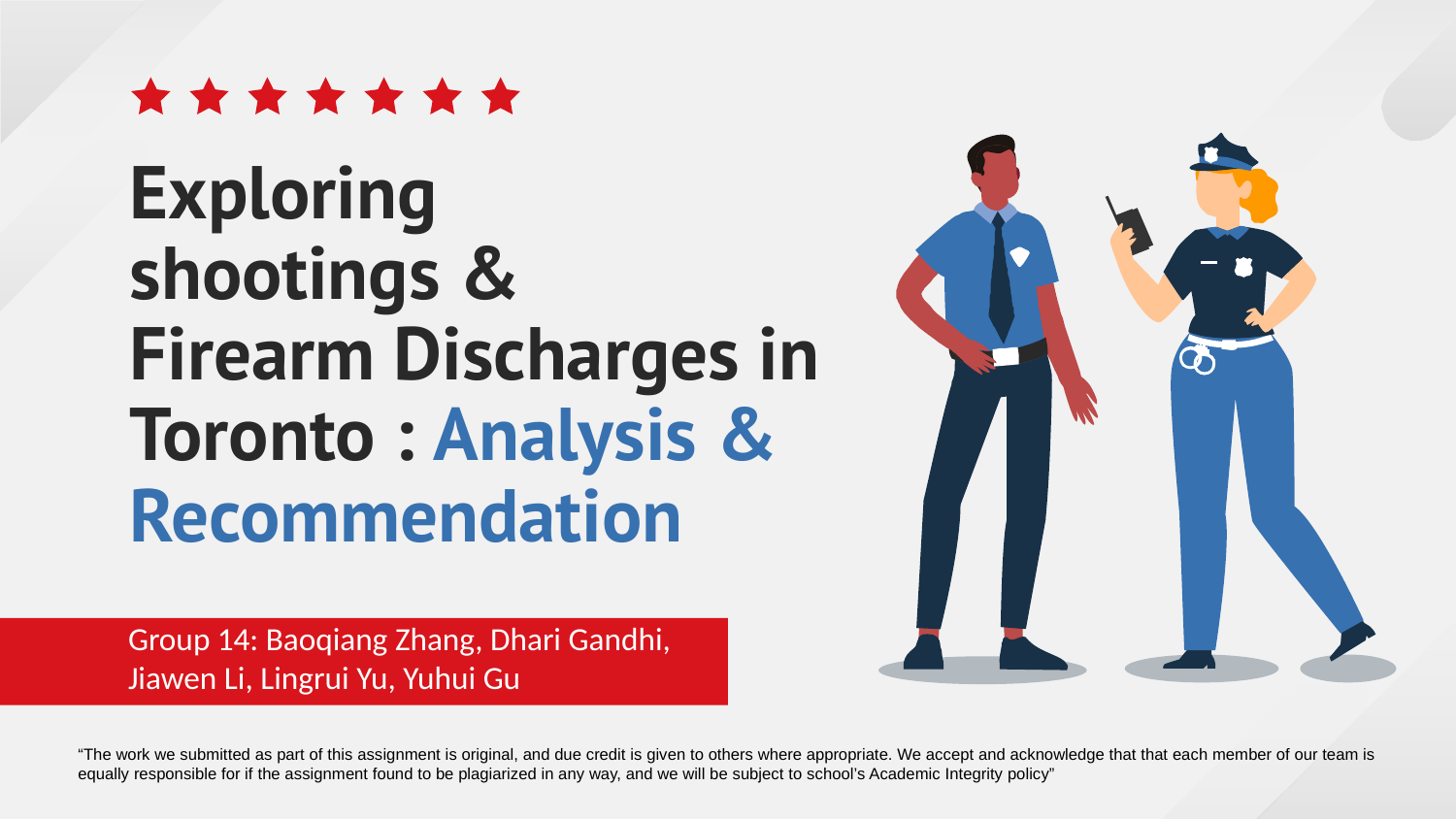

# Exploring shootings & Firearm Discharges in Toronto : Analysis & Recommendation

Group 14: Baoqiang Zhang, Dhari Gandhi, Jiawen Li, Lingrui Yu, Yuhui Gu
“The work we submitted as part of this assignment is original, and due credit is given to others where appropriate. We accept and acknowledge that that each member of our team is equally responsible for if the assignment found to be plagiarized in any way, and we will be subject to school’s Academic Integrity policy”